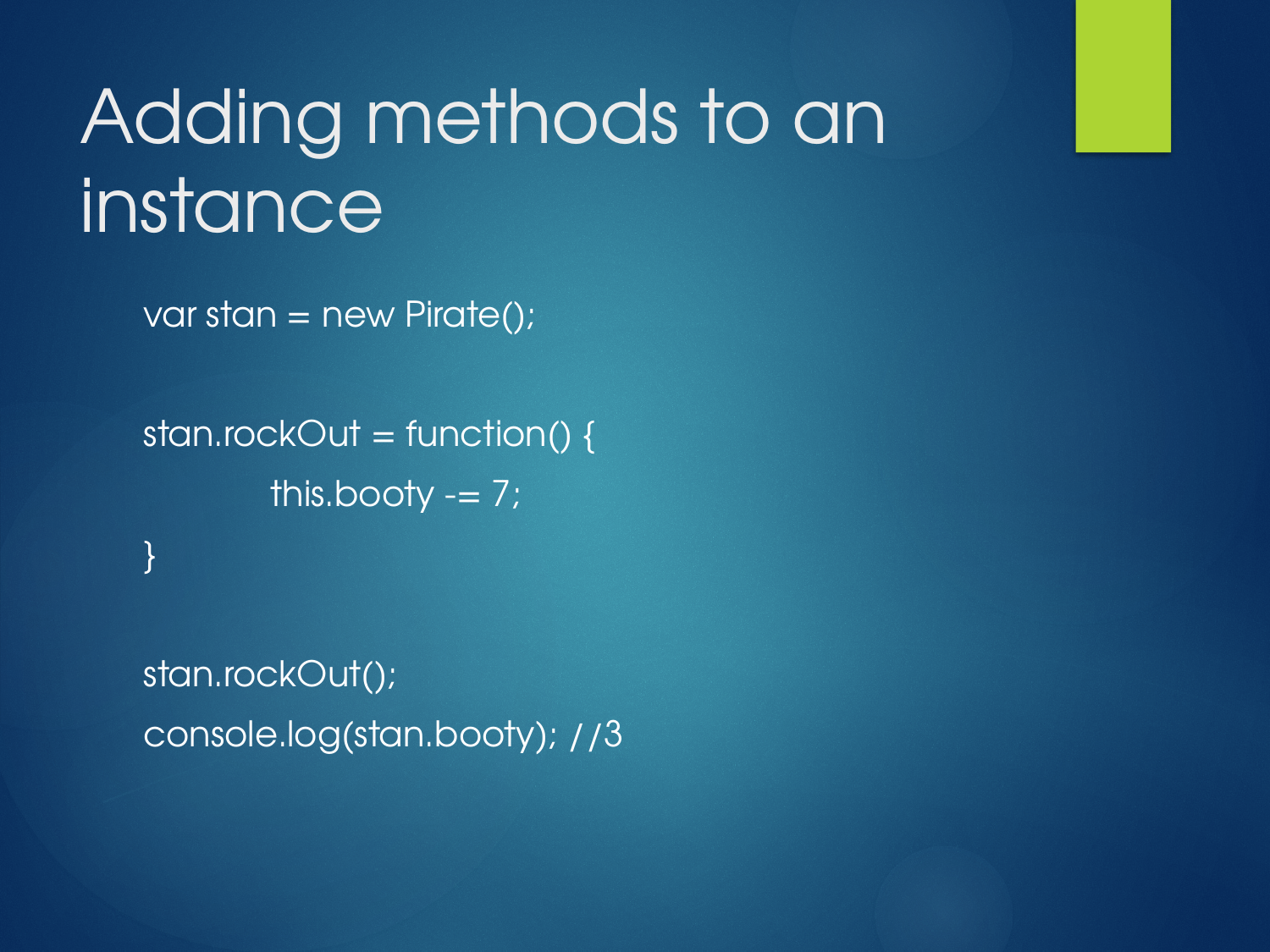

# Adding methods to an instance
var stan = new Pirate();

stan.rockOut = function() {
	this.booty -= 7;
}

stan.rockOut();
console.log(stan.booty); //3